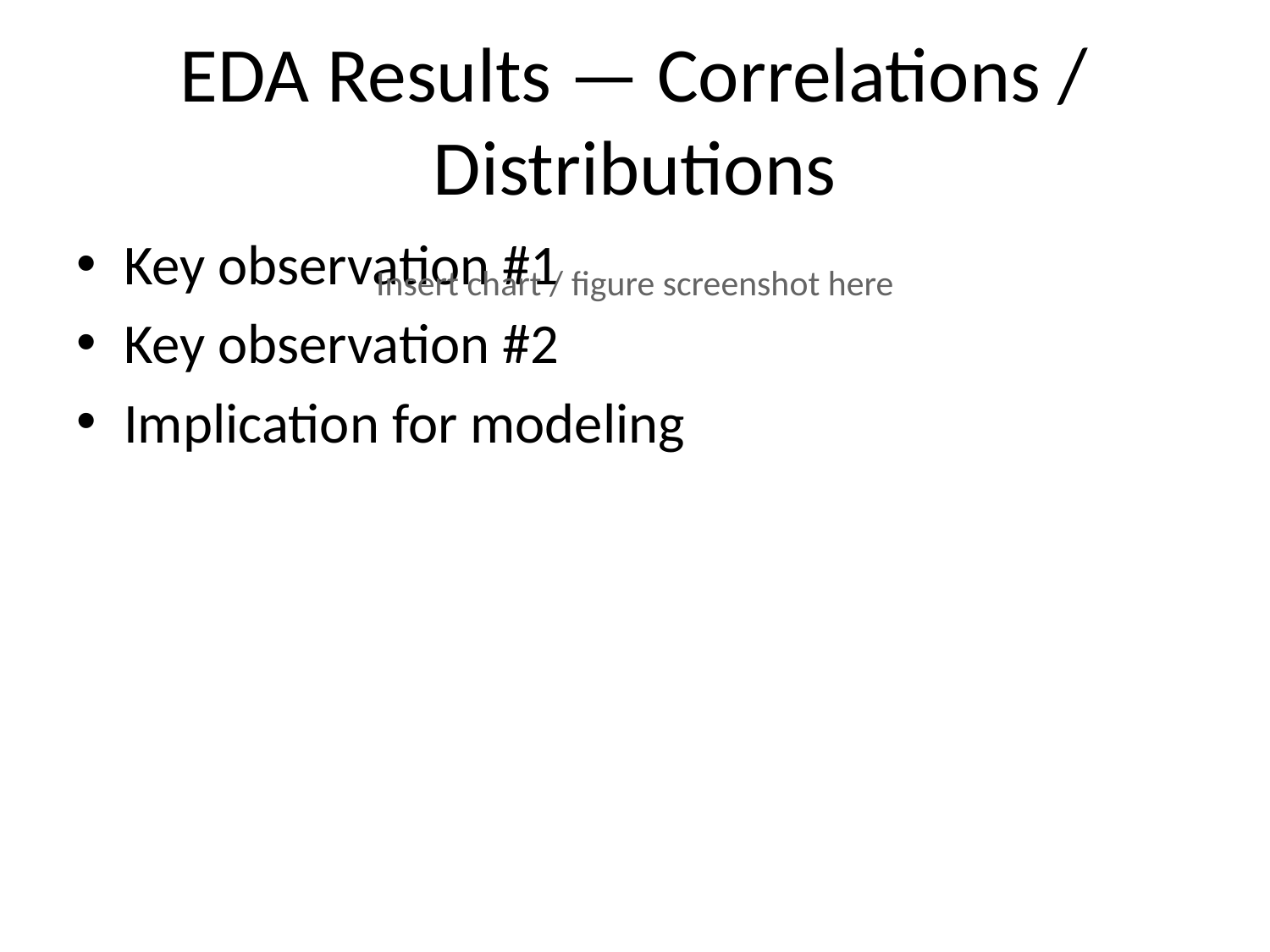

# EDA Results — Correlations / Distributions
Key observation #1
Key observation #2
Implication for modeling
Insert chart / figure screenshot here